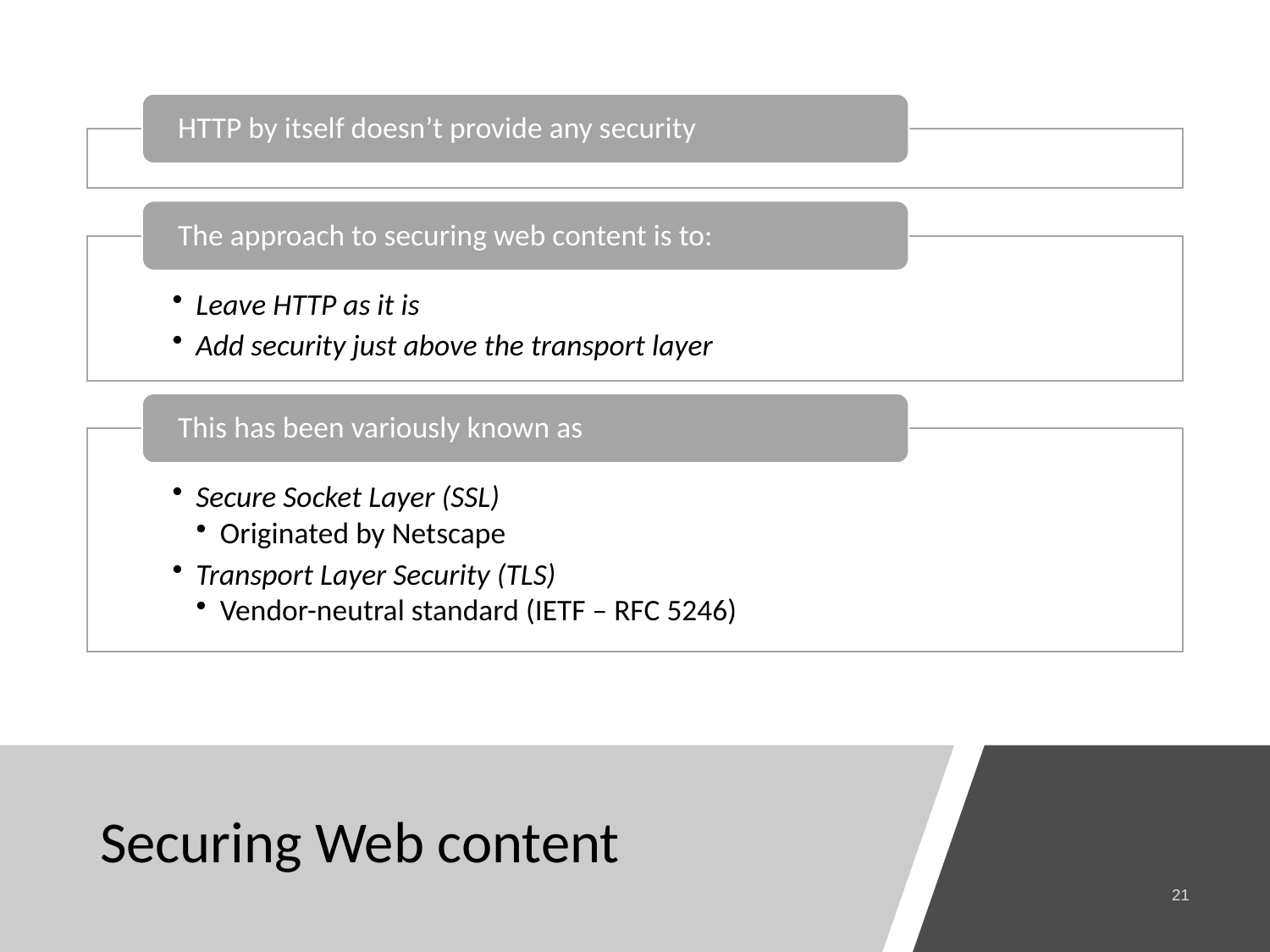

HTTP by itself doesn’t provide any security
Leave HTTP as it is
Add security just above the transport layer
The approach to securing web content is to:
Secure Socket Layer (SSL)
Originated by Netscape
Transport Layer Security (TLS)
Vendor-neutral standard (IETF – RFC 5246)
This has been variously known as

# Securing Web content
21